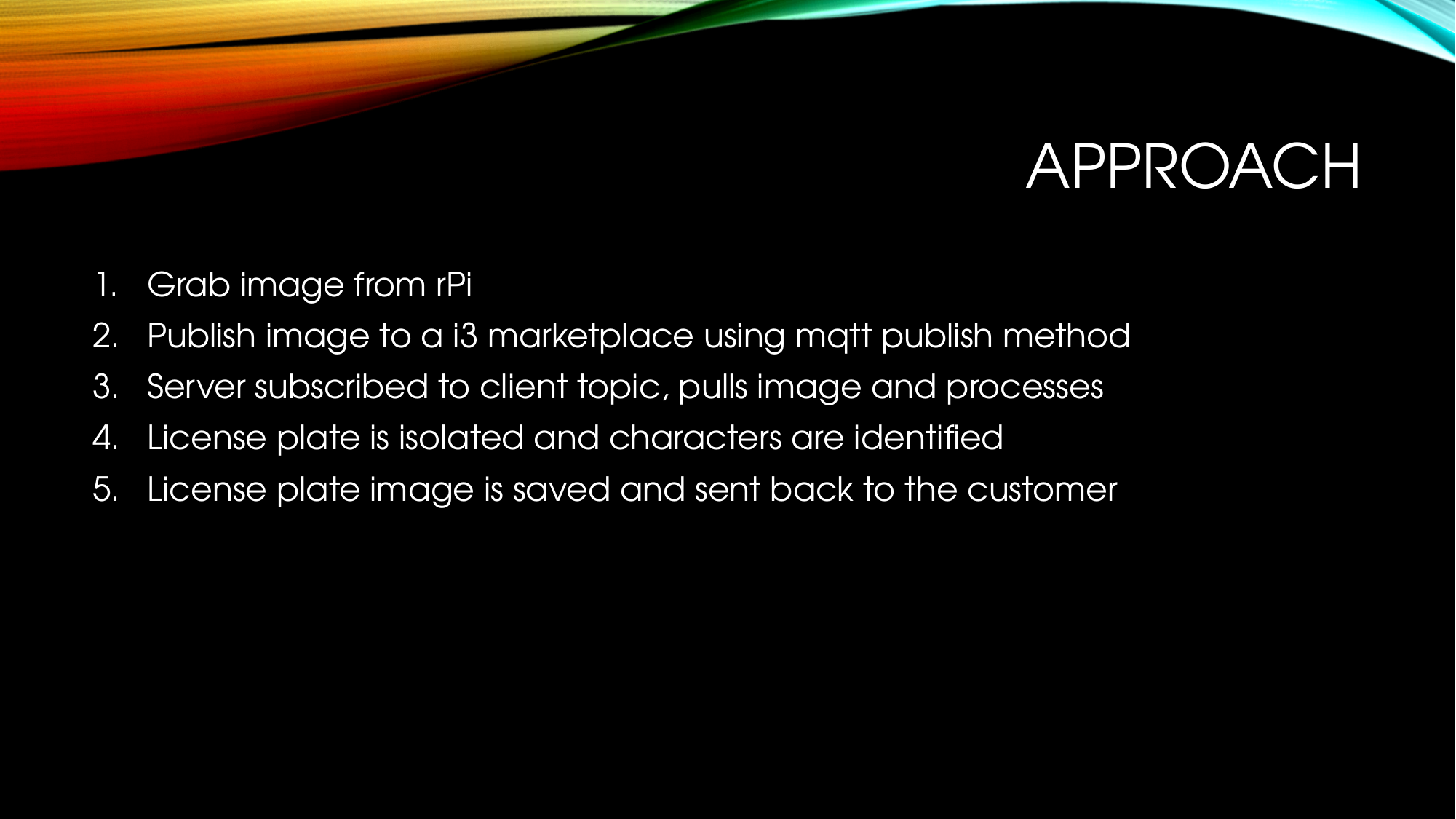

# approach
Grab image from rPi
Publish image to a i3 marketplace using mqtt publish method
Server subscribed to client topic, pulls image and processes
License plate is isolated and characters are identified
License plate image is saved and sent back to the customer